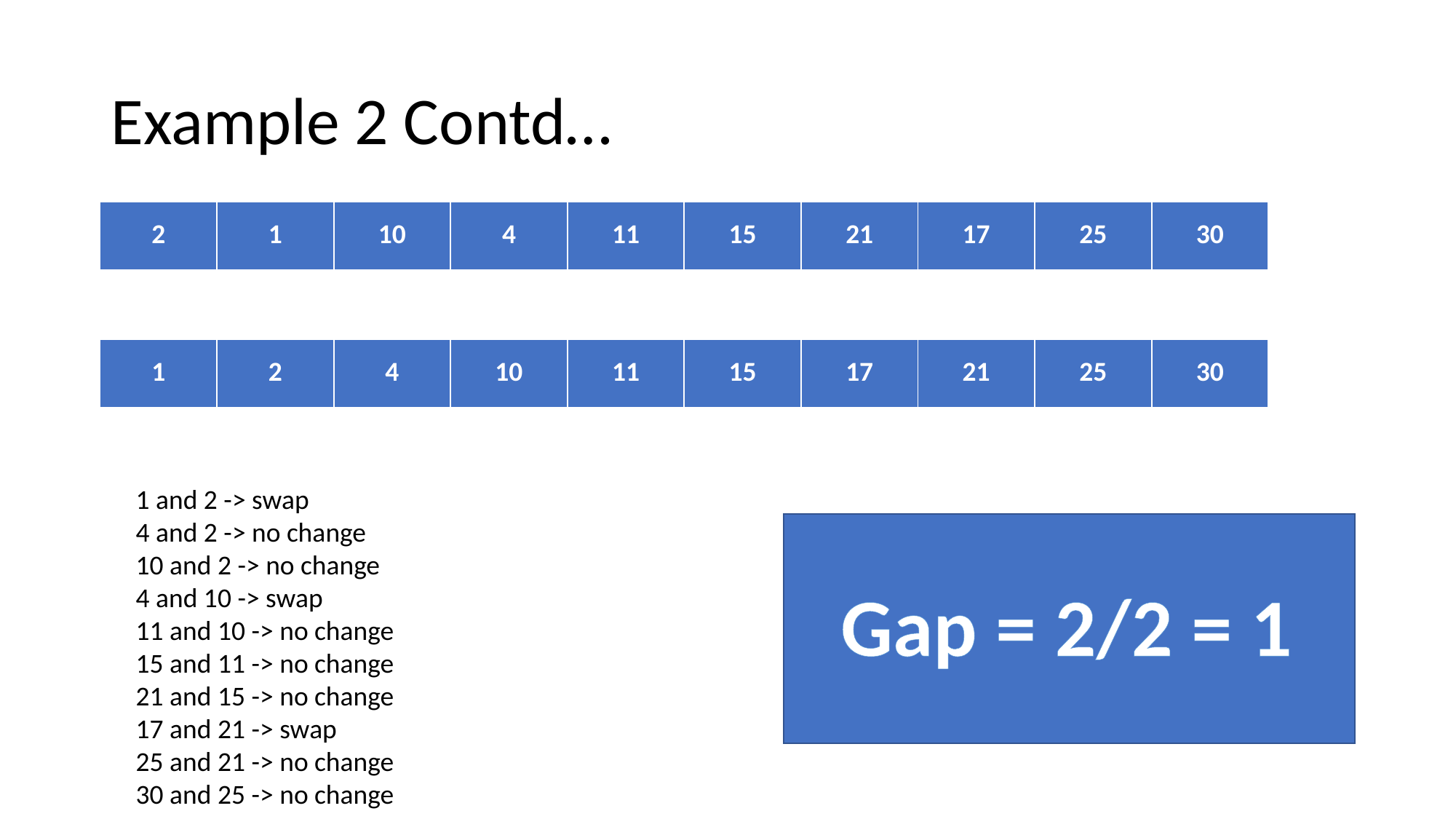

# Example 2 Contd…
| 2 | 1 | 10 | 4 | 11 | 15 | 21 | 17 | 25 | 30 |
| --- | --- | --- | --- | --- | --- | --- | --- | --- | --- |
| 1 | 2 | 4 | 10 | 11 | 15 | 17 | 21 | 25 | 30 |
| --- | --- | --- | --- | --- | --- | --- | --- | --- | --- |
1 and 2 -> swap
4 and 2 -> no change
10 and 2 -> no change
4 and 10 -> swap
11 and 10 -> no change
15 and 11 -> no change
21 and 15 -> no change
17 and 21 -> swap
25 and 21 -> no change
30 and 25 -> no change

Gap = 2/2 = 1